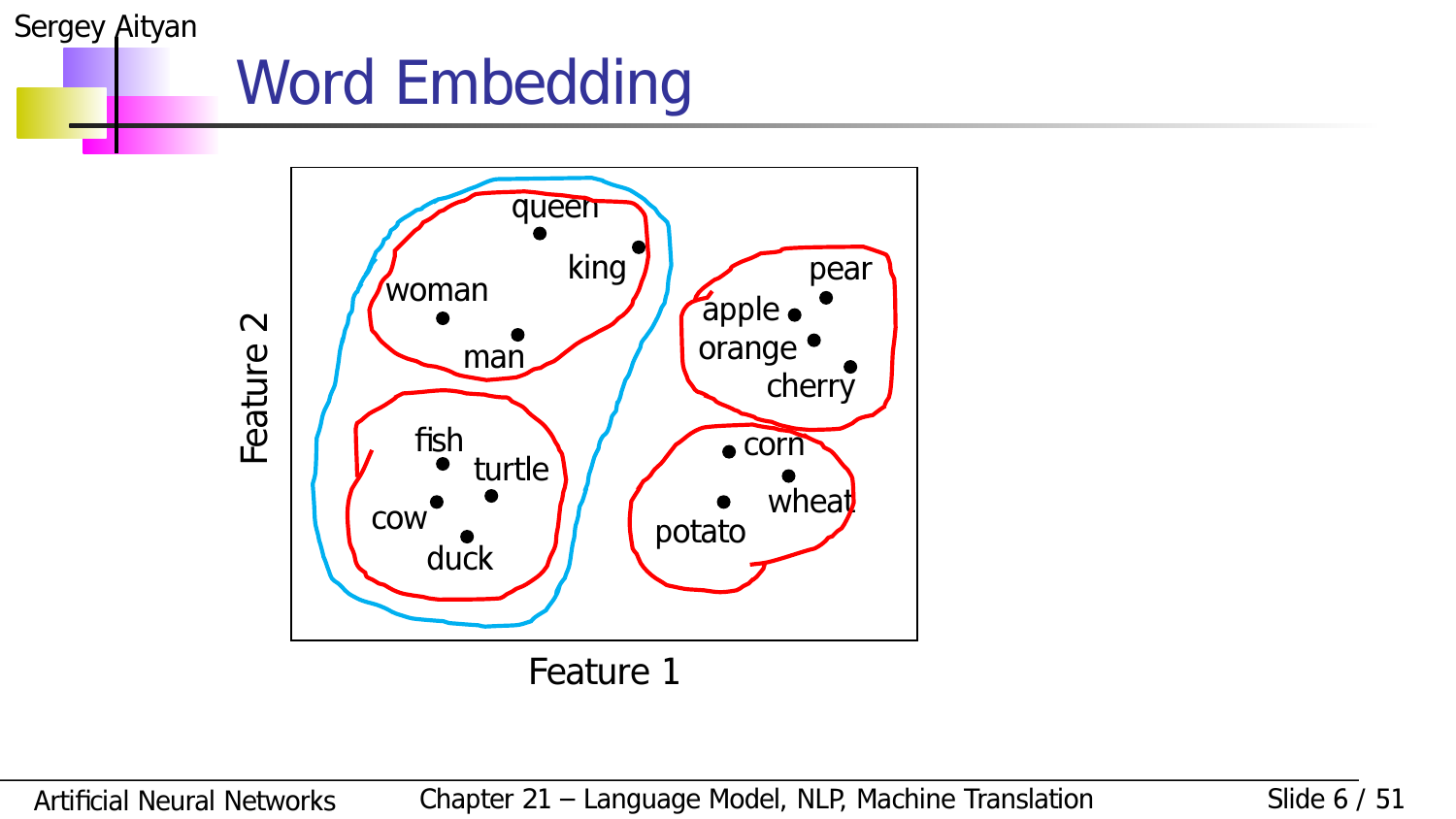

# Word Embedding

queen

king
pear

woman
apple

orange
man

Feature 2
cherry

fish
corn

turtle

wheat
cow

potato
duck

Feature 1